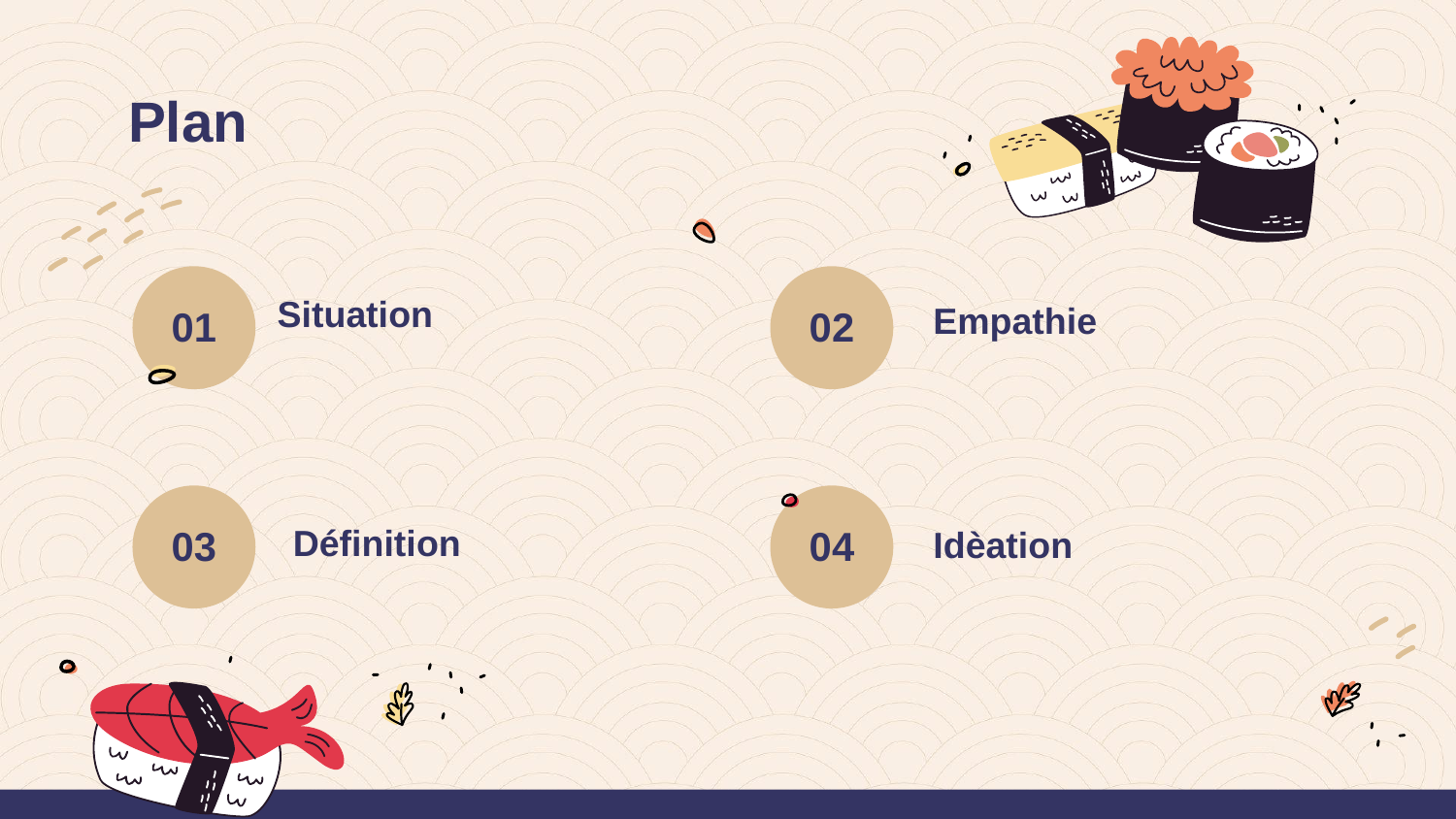

# Plan

Situation
01
02
Empathie

03
04
Définition
Idèation